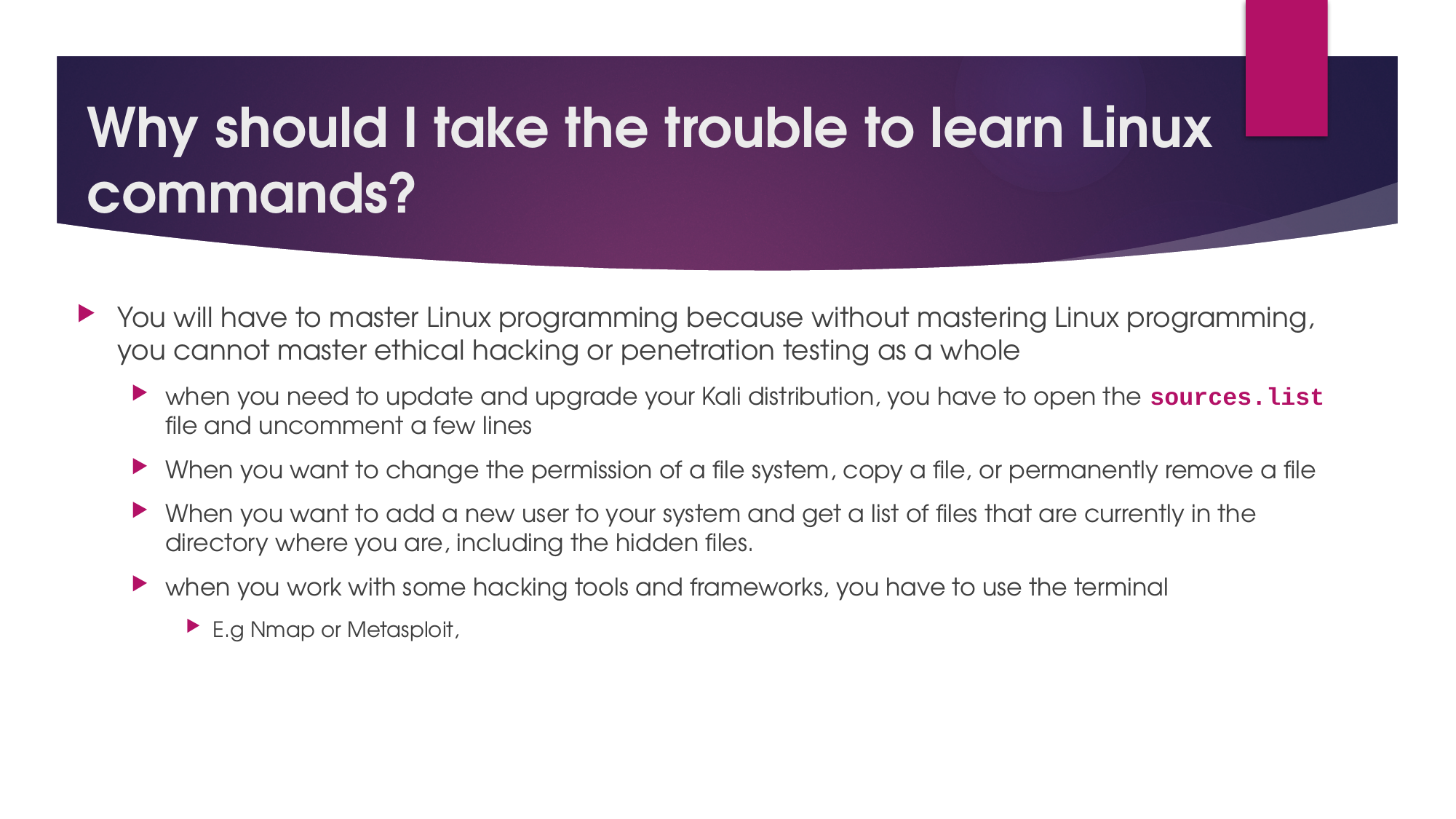

# Why should I take the trouble to learn Linux commands?
You will have to master Linux programming because without mastering Linux programming, you cannot master ethical hacking or penetration testing as a whole
when you need to update and upgrade your Kali distribution, you have to open the sources.list file and uncomment a few lines
When you want to change the permission of a file system, copy a file, or permanently remove a file
When you want to add a new user to your system and get a list of files that are currently in the directory where you are, including the hidden files.
when you work with some hacking tools and frameworks, you have to use the terminal
E.g Nmap or Metasploit,